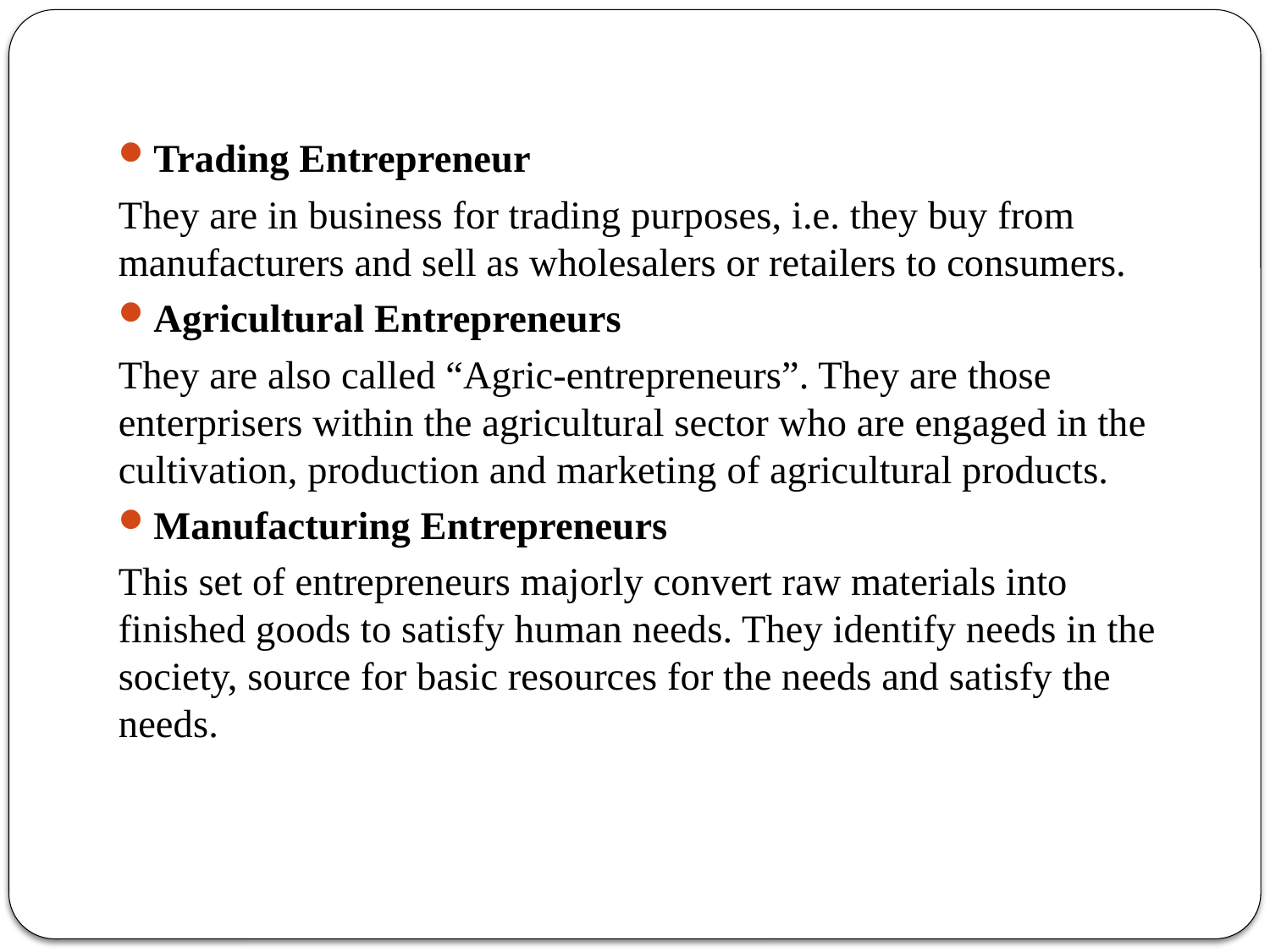

Trading Entrepreneur
They are in business for trading purposes, i.e. they buy from manufacturers and sell as wholesalers or retailers to consumers.
Agricultural Entrepreneurs
They are also called “Agric-entrepreneurs”. They are those enterprisers within the agricultural sector who are engaged in the cultivation, production and marketing of agricultural products.
Manufacturing Entrepreneurs
This set of entrepreneurs majorly convert raw materials into finished goods to satisfy human needs. They identify needs in the society, source for basic resources for the needs and satisfy the needs.